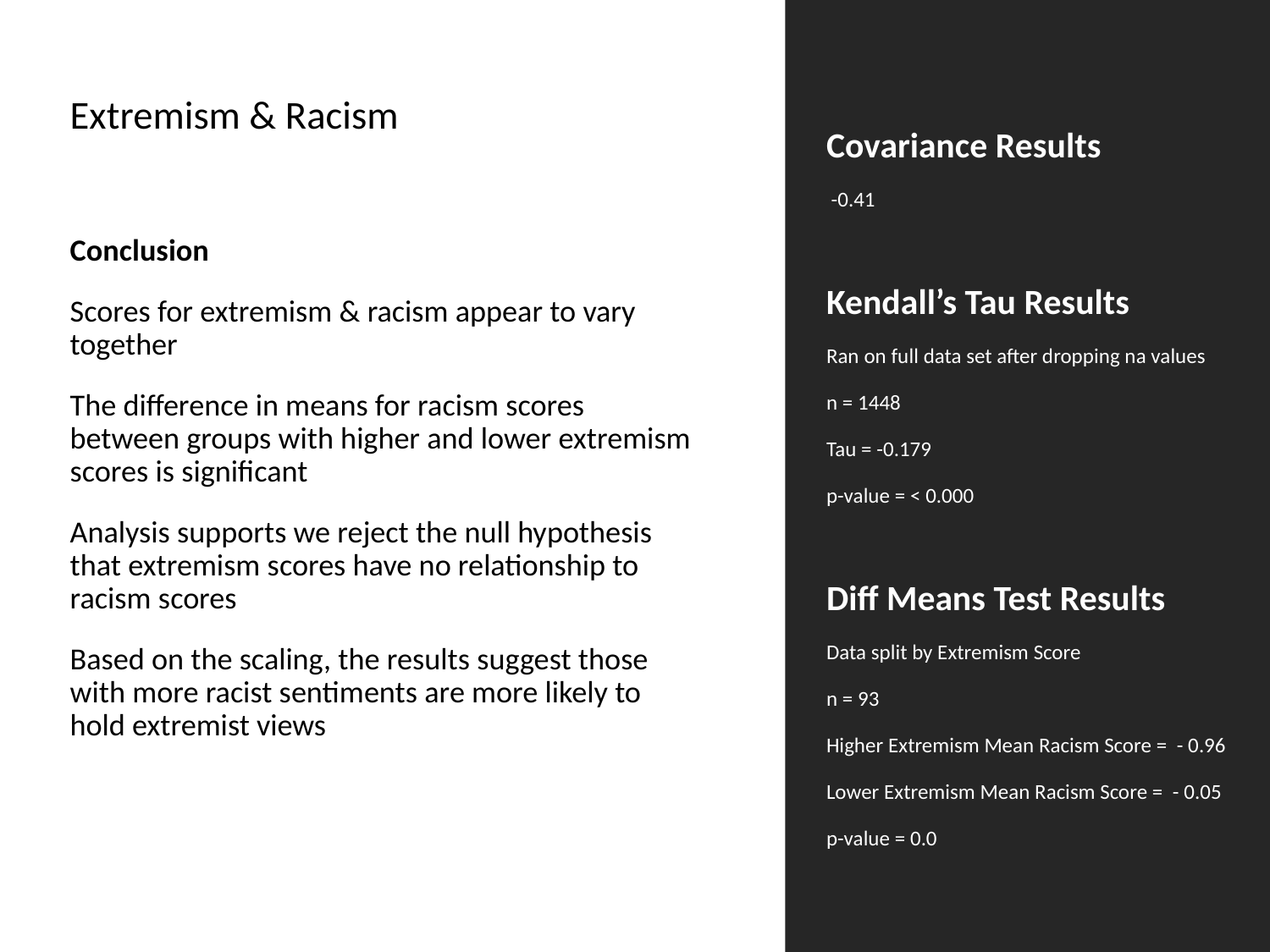

# Extremism & Racism
Covariance Results
 -0.41

Kendall’s Tau Results
Ran on full data set after dropping na values
n = 1448
Tau = -0.179
p-value = < 0.000

Diff Means Test Results
Data split by Extremism Score
n = 93
Higher Extremism Mean Racism Score =  - 0.96
Lower Extremism Mean Racism Score =  - 0.05
p-value = 0.0
Conclusion
Scores for extremism & racism appear to vary together
The difference in means for racism scores between groups with higher and lower extremism scores is significant
Analysis supports we reject the null hypothesis that extremism scores have no relationship to racism scores
Based on the scaling, the results suggest those with more racist sentiments are more likely to hold extremist views